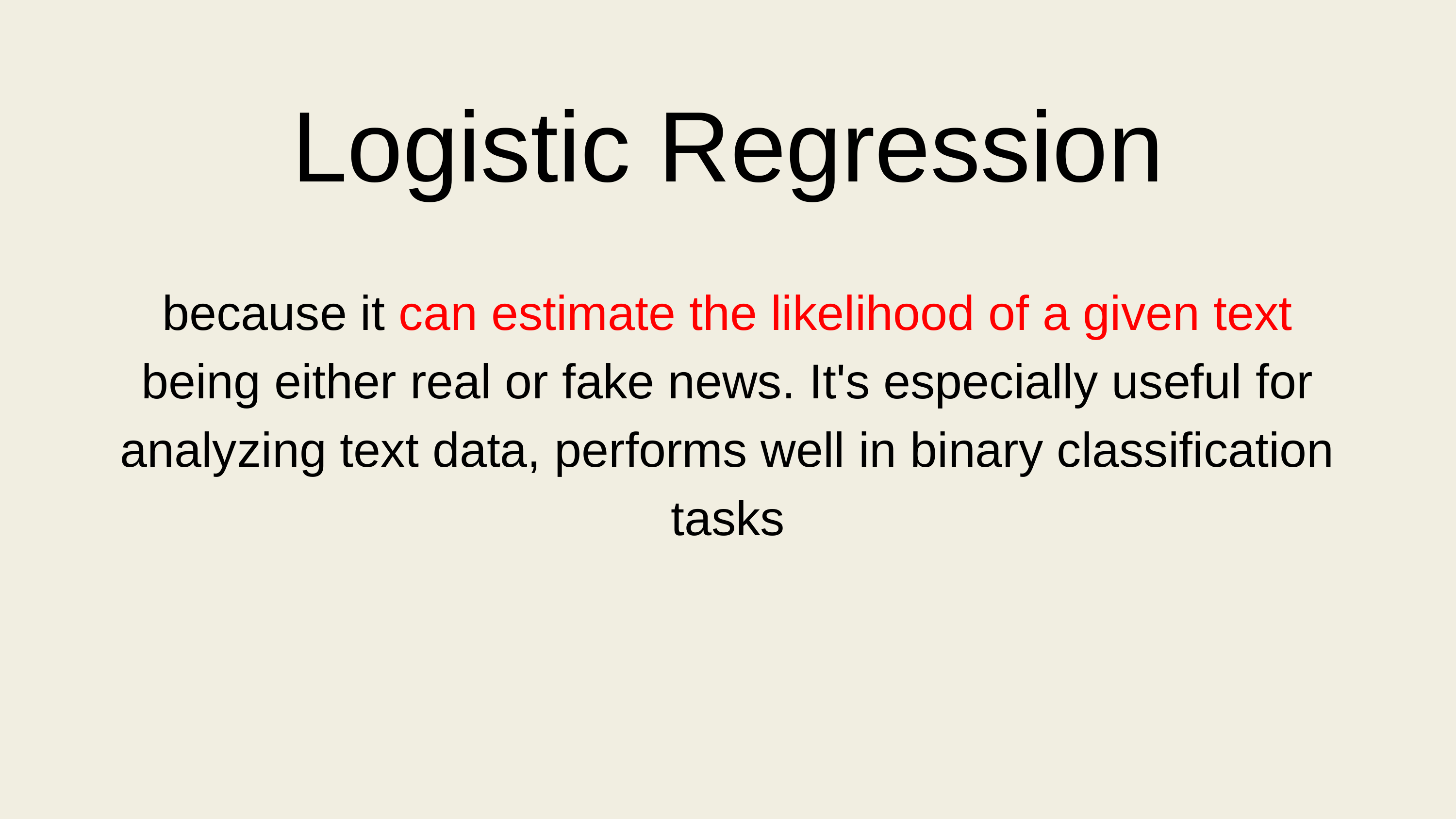

Logistic Regression
because it can estimate the likelihood of a given text being either real or fake news. It's especially useful for analyzing text data, performs well in binary classification tasks